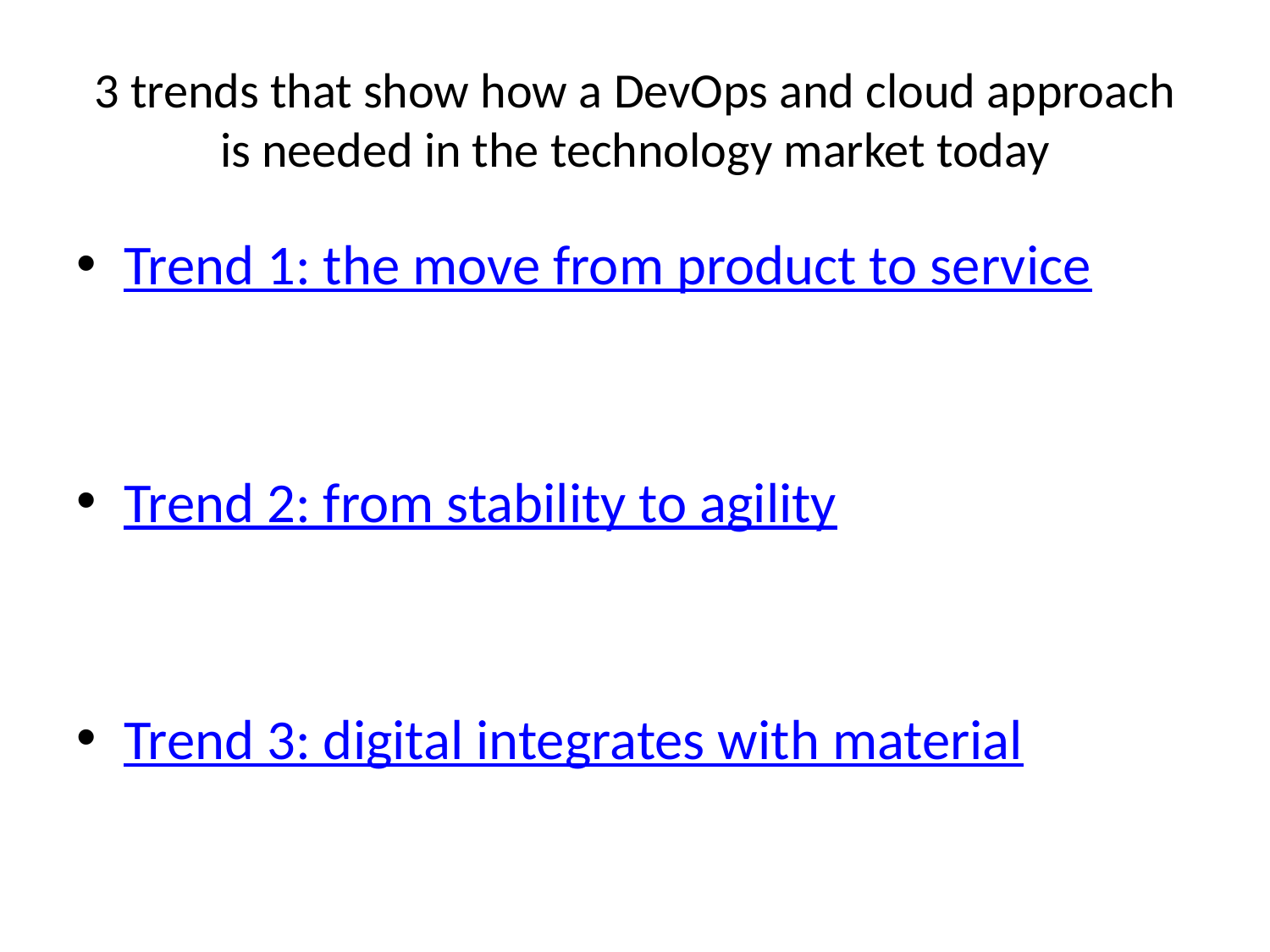

# 3 trends that show how a DevOps and cloud approach is needed in the technology market today
Trend 1: the move from product to service

Trend 2: from stability to agility

Trend 3: digital integrates with material